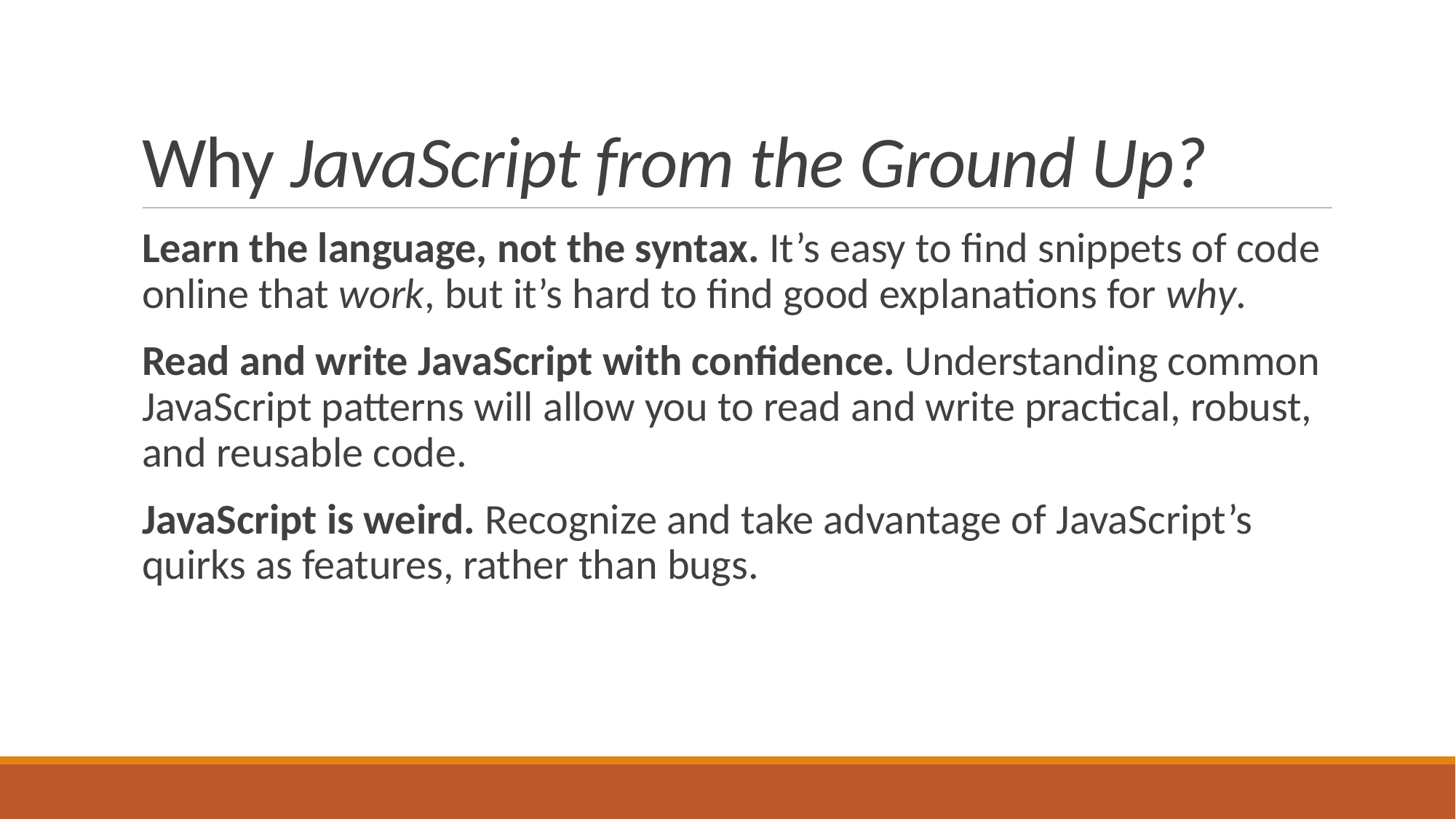

# Why JavaScript from the Ground Up?
Learn the language, not the syntax. It’s easy to find snippets of code online that work, but it’s hard to find good explanations for why.
Read and write JavaScript with confidence. Understanding common JavaScript patterns will allow you to read and write practical, robust, and reusable code.
JavaScript is weird. Recognize and take advantage of JavaScript’s quirks as features, rather than bugs.